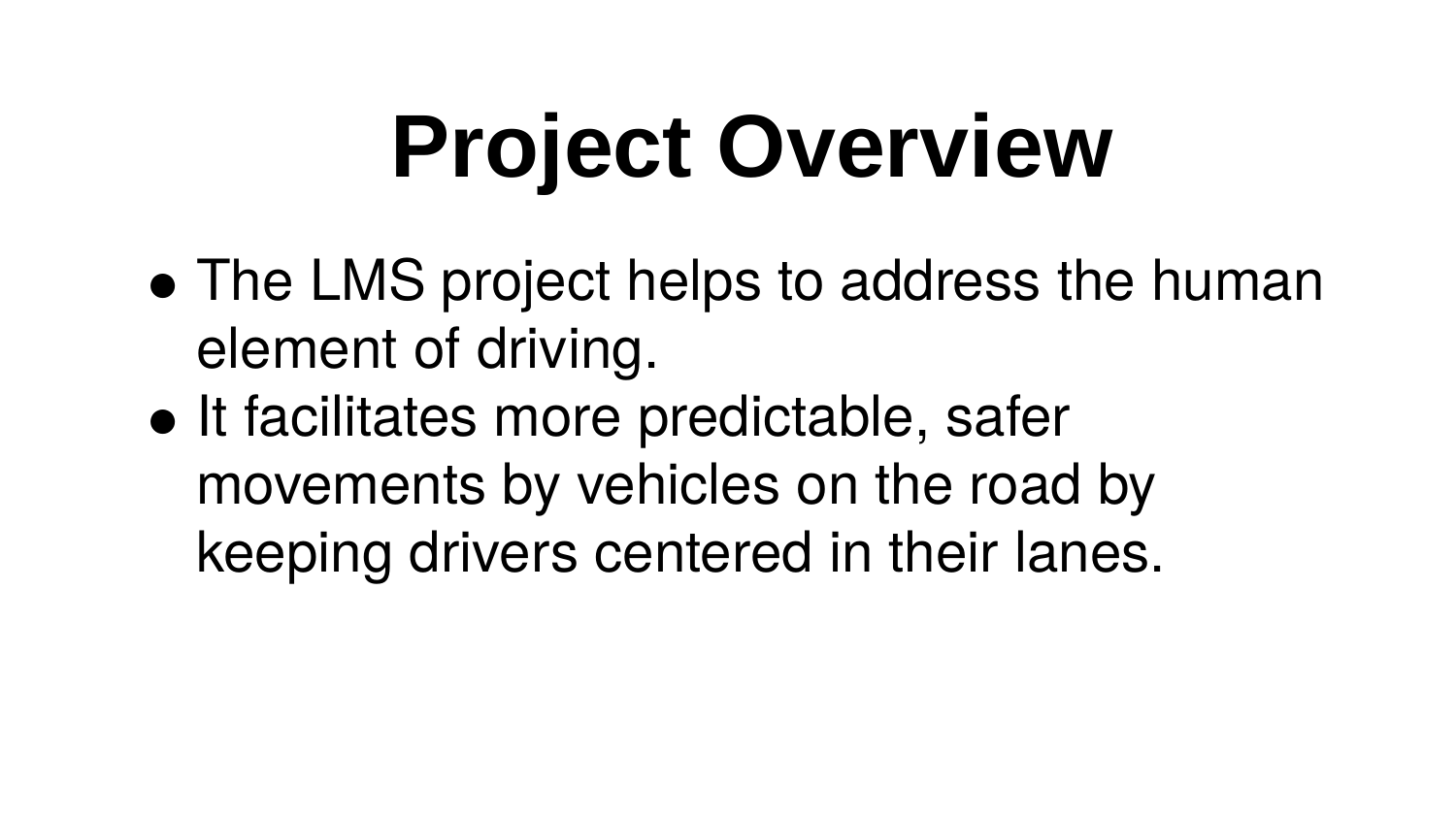

# Project Overview
The LMS project helps to address the human element of driving.
It facilitates more predictable, safer movements by vehicles on the road by keeping drivers centered in their lanes.